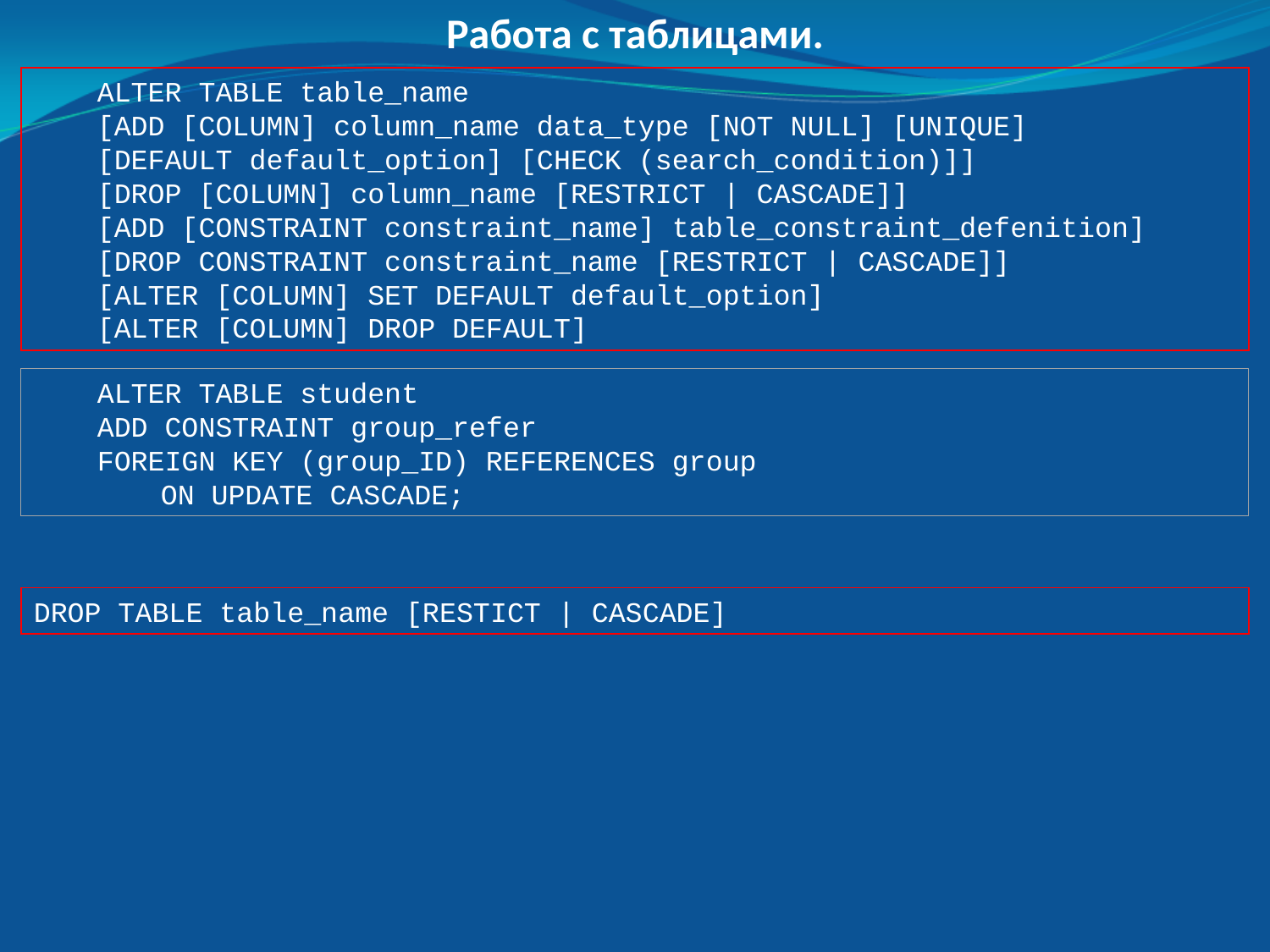

Работа с таблицами.
ALTER TABLE table_name
[ADD [COLUMN] column_name data_type [NOT NULL] [UNIQUE]
[DEFAULT default_option] [CHECK (search_condition)]]
[DROP [COLUMN] column_name [RESTRICT | CASCADE]]
[ADD [CONSTRAINT constraint_name] table_constraint_defenition]
[DROP CONSTRAINT constraint_name [RESTRICT | CASCADE]]
[ALTER [COLUMN] SET DEFAULT default_option]
[ALTER [COLUMN] DROP DEFAULT]
ALTER TABLE student
ADD CONSTRAINT group_refer
FOREIGN KEY (group_ID) REFERENCES group
ON UPDATE CASCADE;
DROP TABLE table_name [RESTICT | CASCADE]